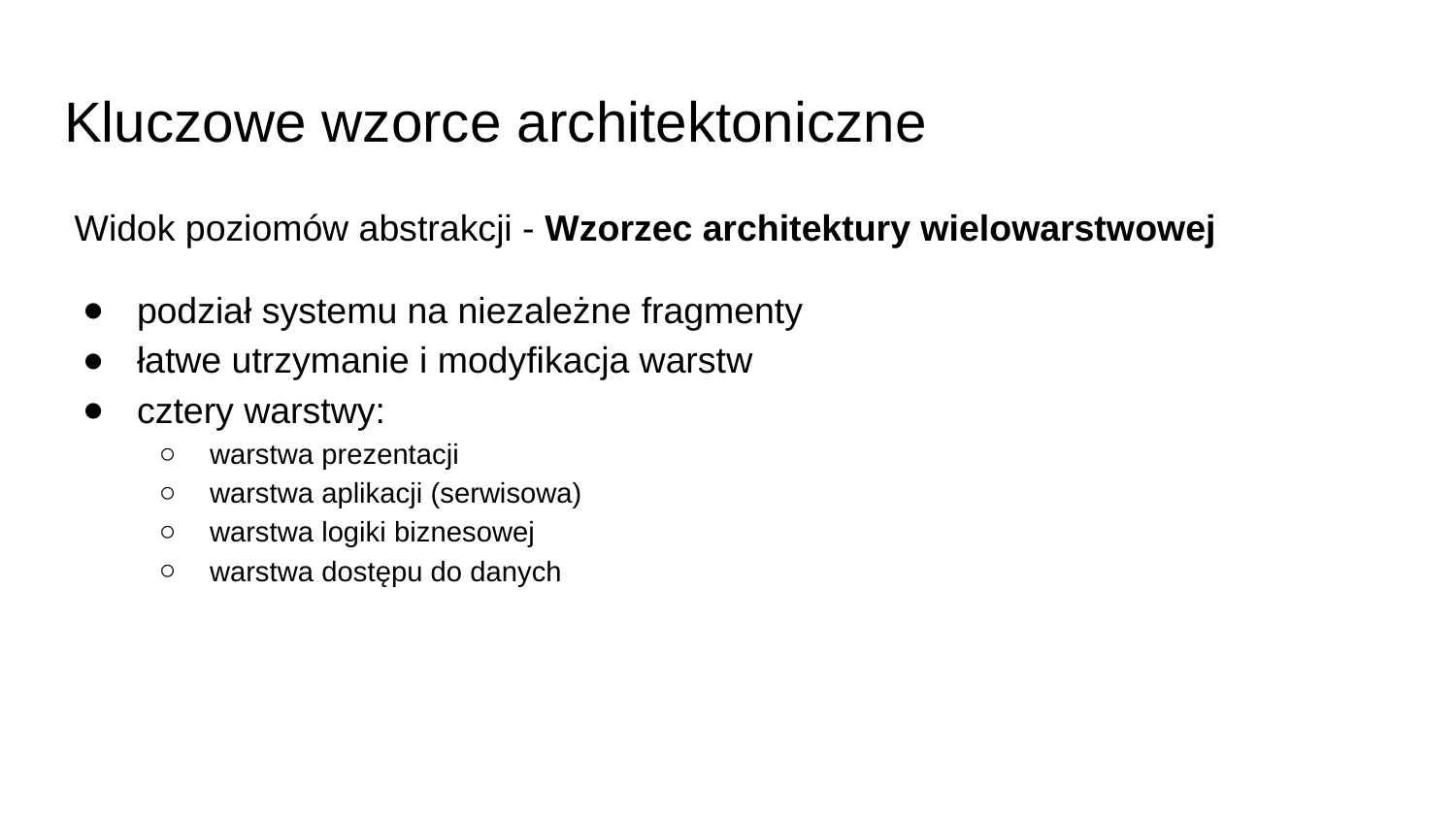

# Kluczowe wzorce architektoniczne

 Widok poziomów abstrakcji - Wzorzec architektury wielowarstwowej
podział systemu na niezależne fragmenty
łatwe utrzymanie i modyfikacja warstw
cztery warstwy:
warstwa prezentacji
warstwa aplikacji (serwisowa)
warstwa logiki biznesowej
warstwa dostępu do danych